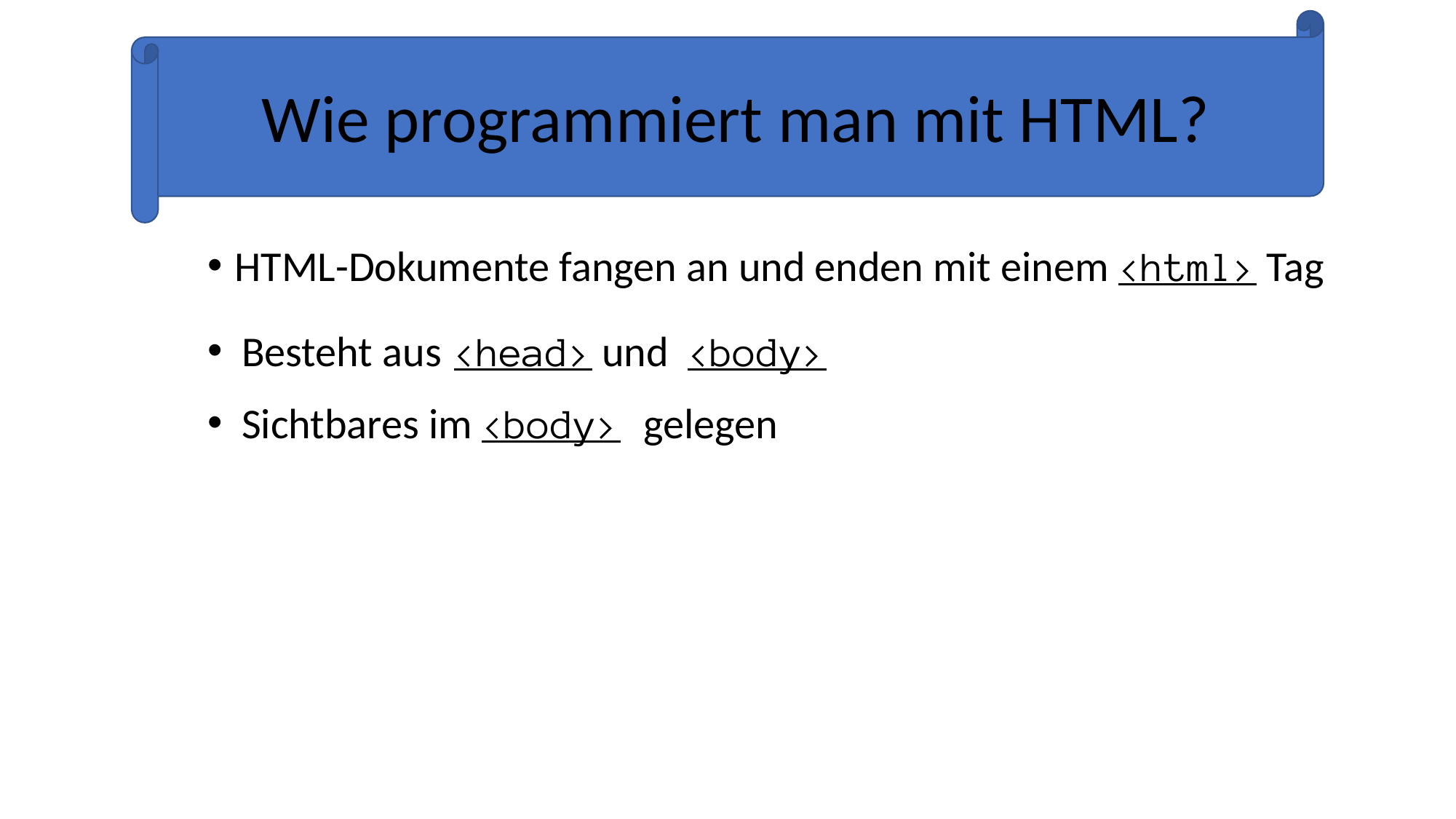

# Wie programmiert man mit HTML?
HTML-Dokumente fangen an und enden mit einem <html> Tag
Besteht aus <head> und  <body>
Sichtbares im <body> gelegen